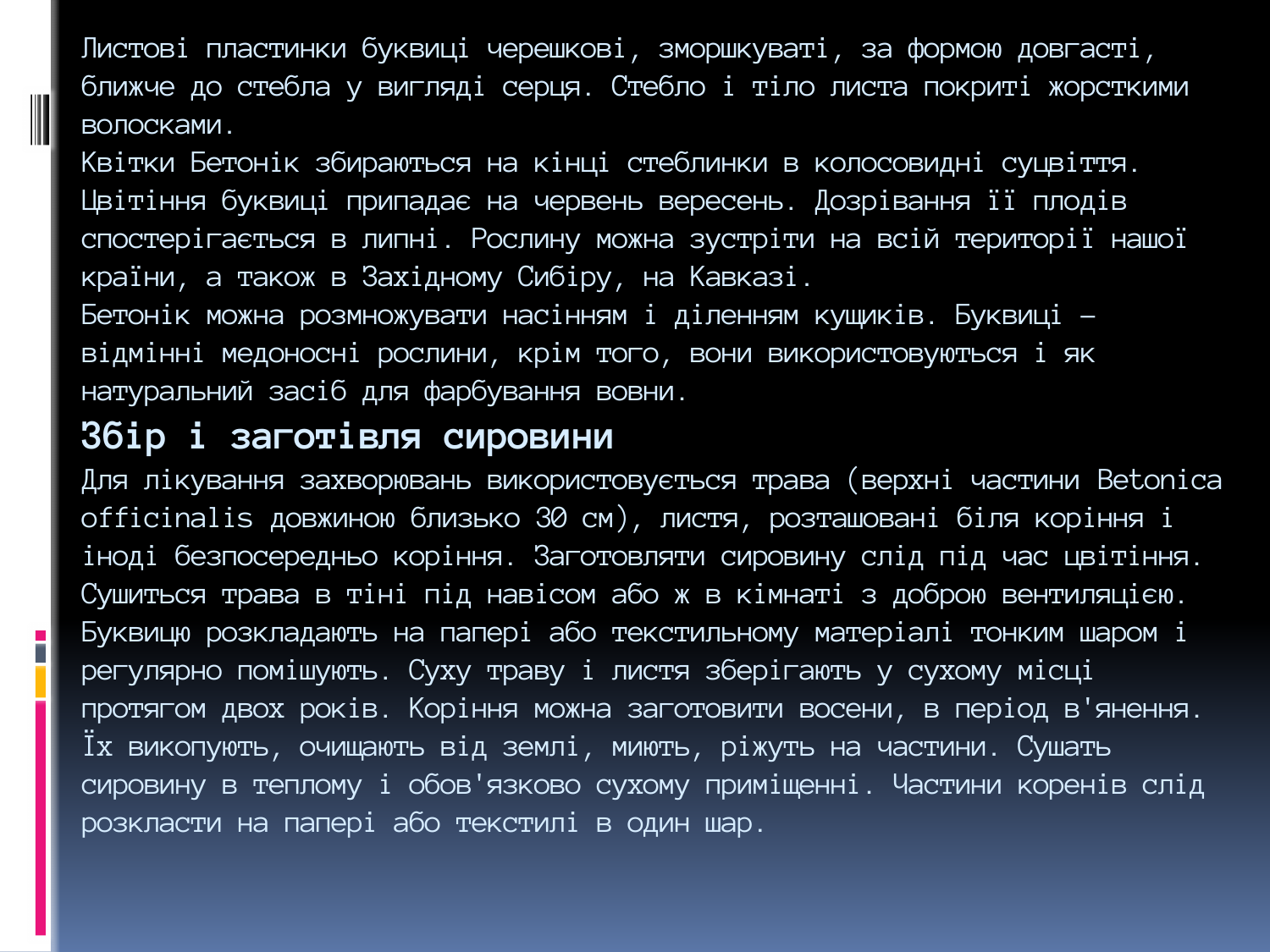

# Листові пластинки буквиці черешкові, зморшкуваті, за формою довгасті, ближче до стебла у вигляді серця. Стебло і тіло листа покриті жорсткими волосками. Квітки Бетонік збираються на кінці стеблинки в колосовидні суцвіття. Цвітіння буквиці припадає на червень вересень. Дозрівання її плодів спостерігається в липні. Рослину можна зустріти на всій території нашої країни, а також в Західному Сибіру, ​​на Кавказі. Бетонік можна розмножувати насінням і діленням кущиків. Буквиці - відмінні медоносні рослини, крім того, вони використовуються і як натуральний засіб для фарбування вовни. Збір і заготівля сировини Для лікування захворювань використовується трава (верхні частини Betonica officinalis довжиною близько 30 см), листя, розташовані біля коріння і іноді безпосередньо коріння. Заготовляти сировину слід під час цвітіння. Сушиться трава в тіні під навісом або ж в кімнаті з доброю вентиляцією. Буквицю розкладають на папері або текстильному матеріалі тонким шаром і регулярно помішують. Суху траву і листя зберігають у сухому місці протягом двох років. Коріння можна заготовити восени, в період в'янення. Їх викопують, очищають від землі, миють, ріжуть на частини. Сушать сировину в теплому і обов'язково сухому приміщенні. Частини коренів слід розкласти на папері або текстилі в один шар.